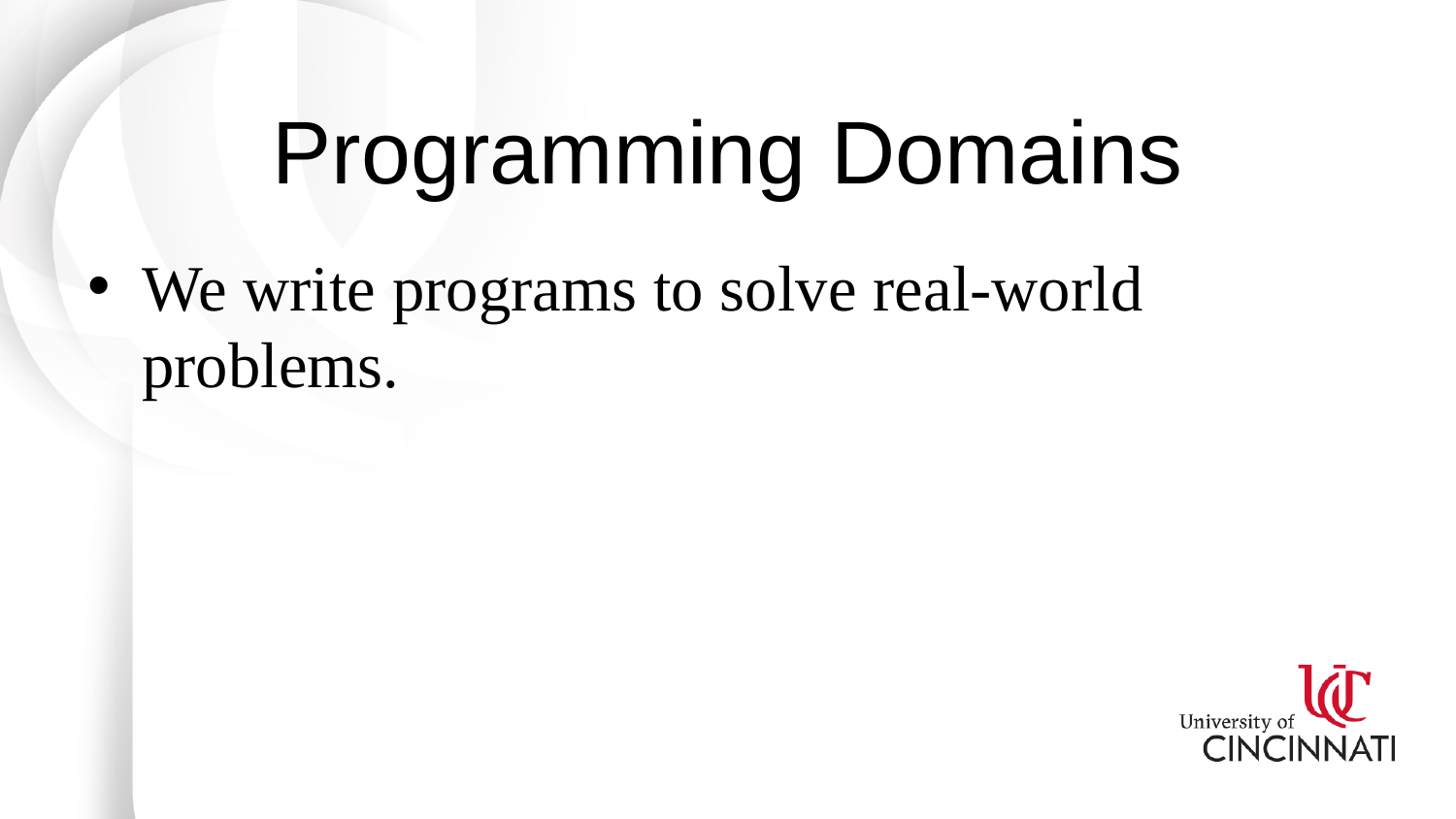

# Programming Domains
We write programs to solve real-world problems.